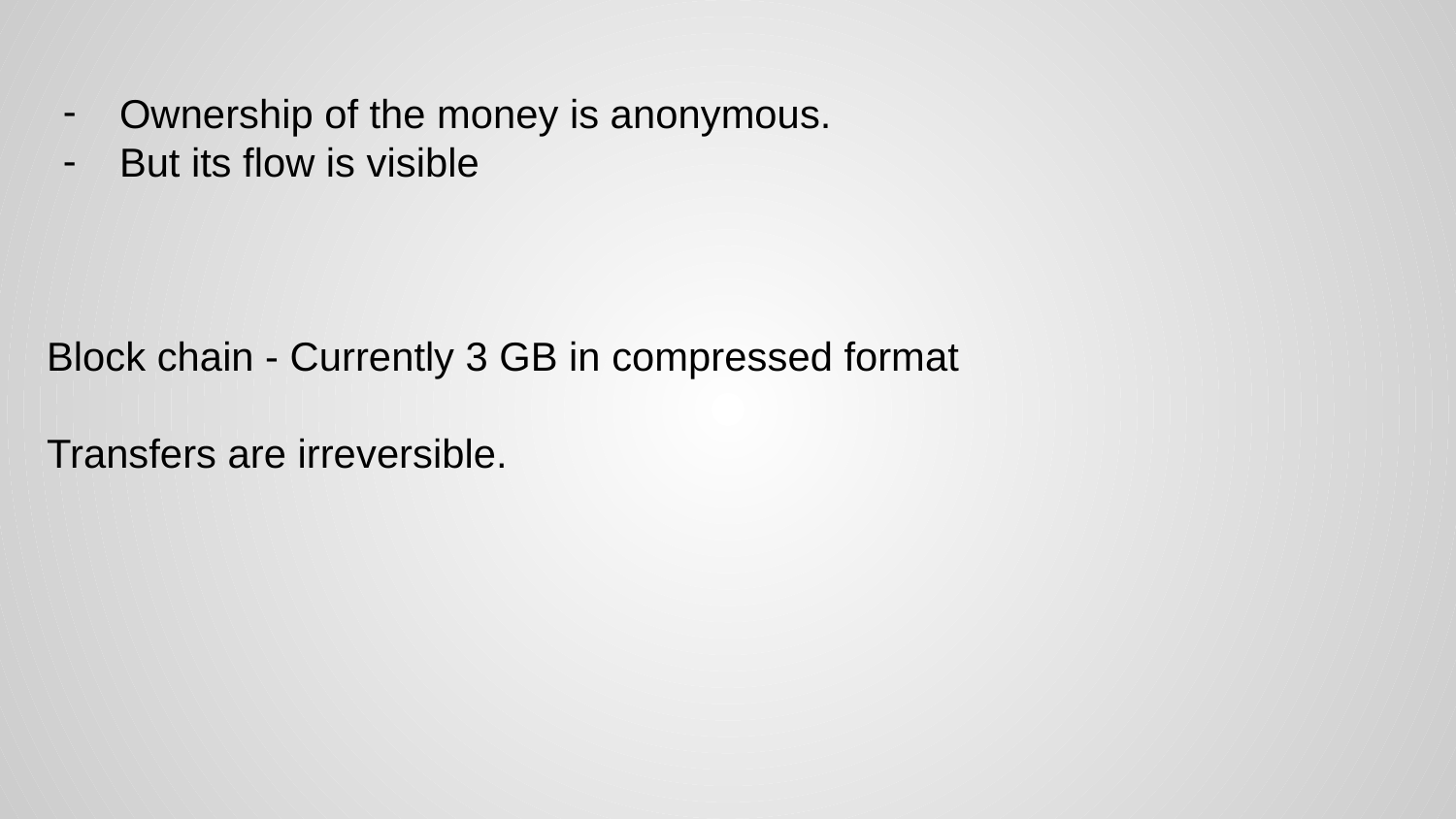

Ownership of the money is anonymous.
But its flow is visible

Block chain - Currently 3 GB in compressed format

Transfers are irreversible.